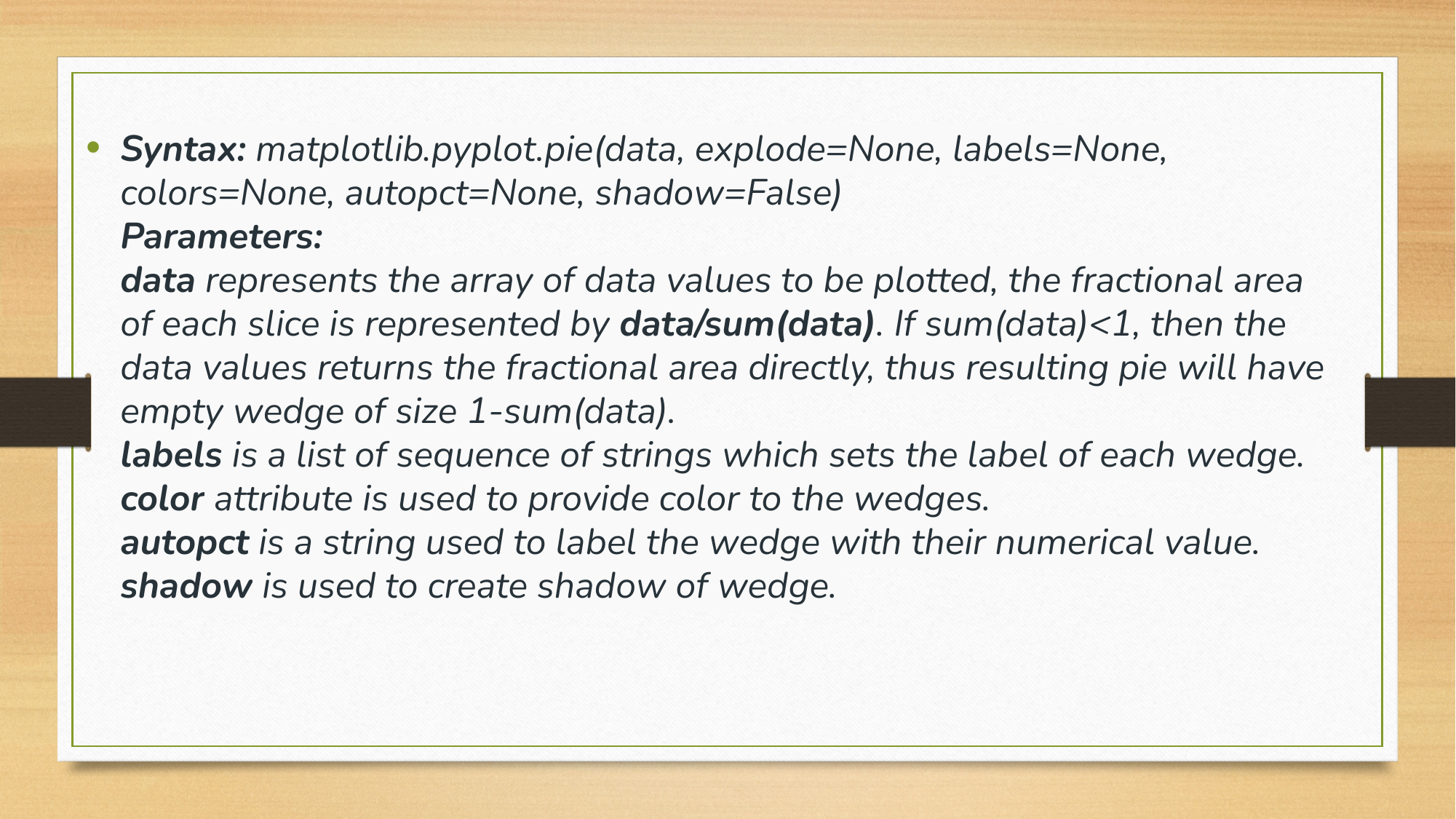

Syntax: matplotlib.pyplot.pie(data, explode=None, labels=None, colors=None, autopct=None, shadow=False)
Parameters: 
data represents the array of data values to be plotted, the fractional area of each slice is represented by data/sum(data). If sum(data)<1, then the data values returns the fractional area directly, thus resulting pie will have empty wedge of size 1-sum(data). 
labels is a list of sequence of strings which sets the label of each wedge. 
color attribute is used to provide color to the wedges. 
autopct is a string used to label the wedge with their numerical value. 
shadow is used to create shadow of wedge.